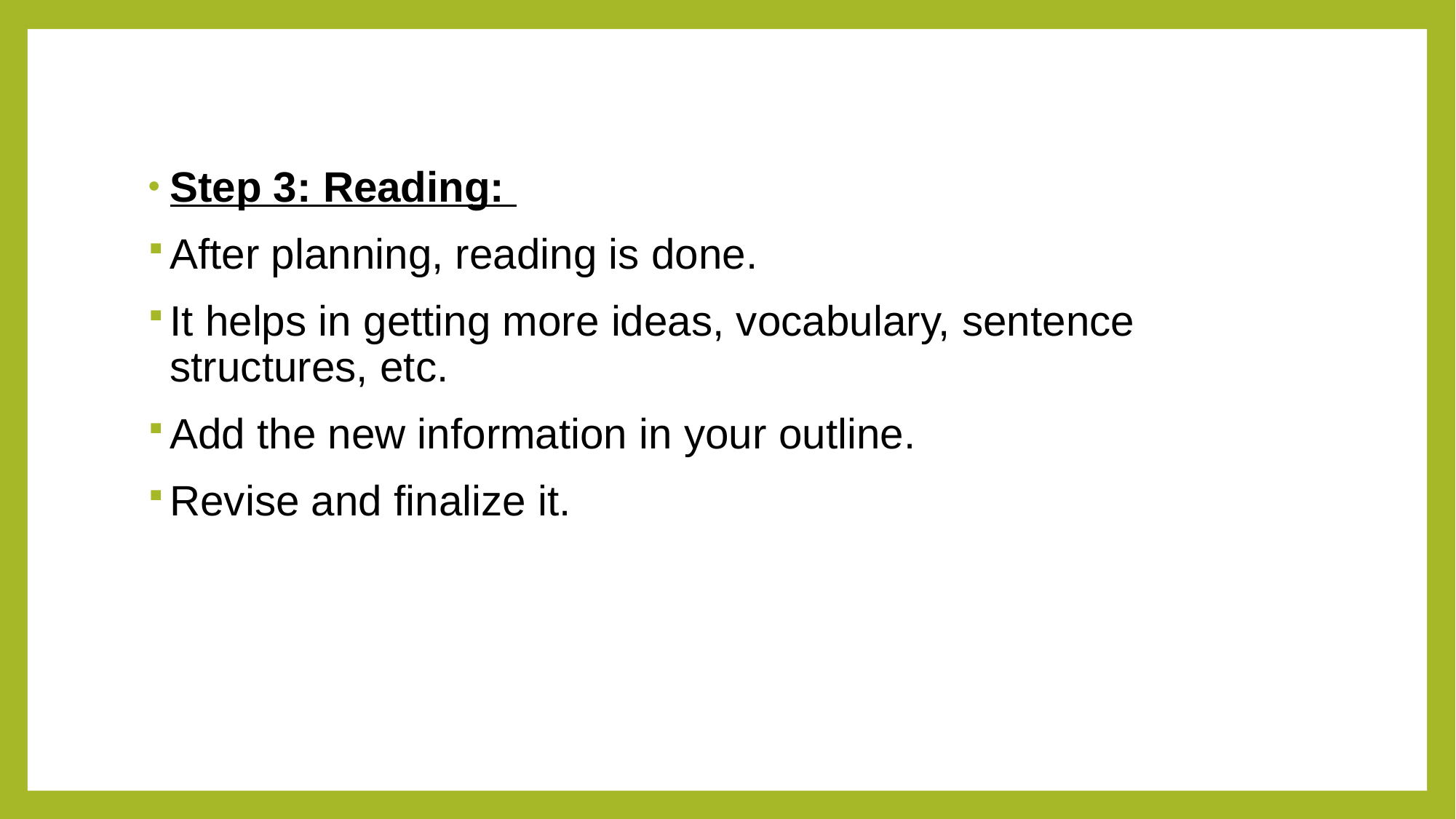

Step 3: Reading:
After planning, reading is done.
It helps in getting more ideas, vocabulary, sentence structures, etc.
Add the new information in your outline.
Revise and finalize it.